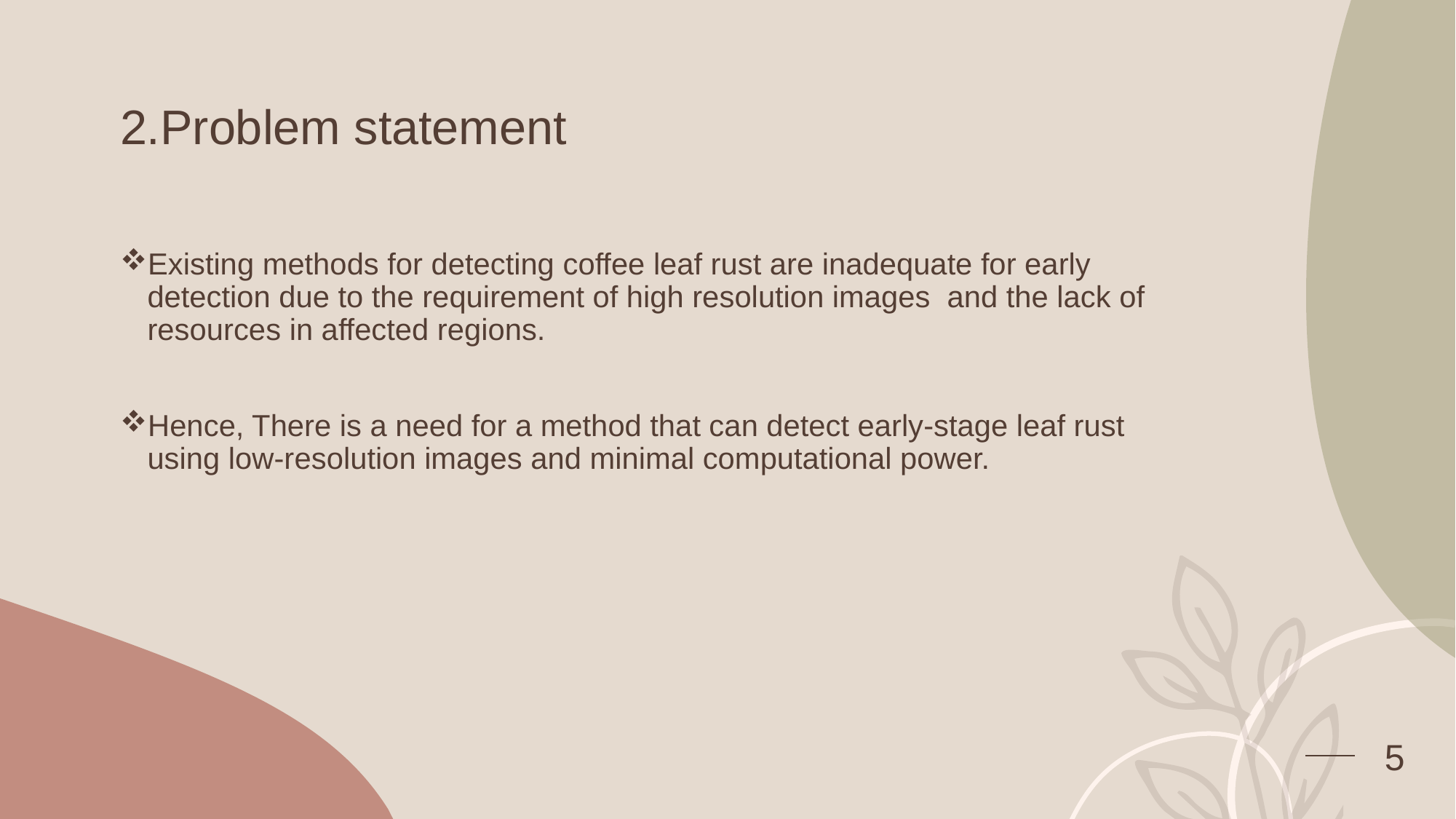

# 2.Problem statement
Existing methods for detecting coffee leaf rust are inadequate for early detection due to the requirement of high resolution images  and the lack of resources in affected regions.

Hence, There is a need for a method that can detect early-stage leaf rust using low-resolution images and minimal computational power.
5